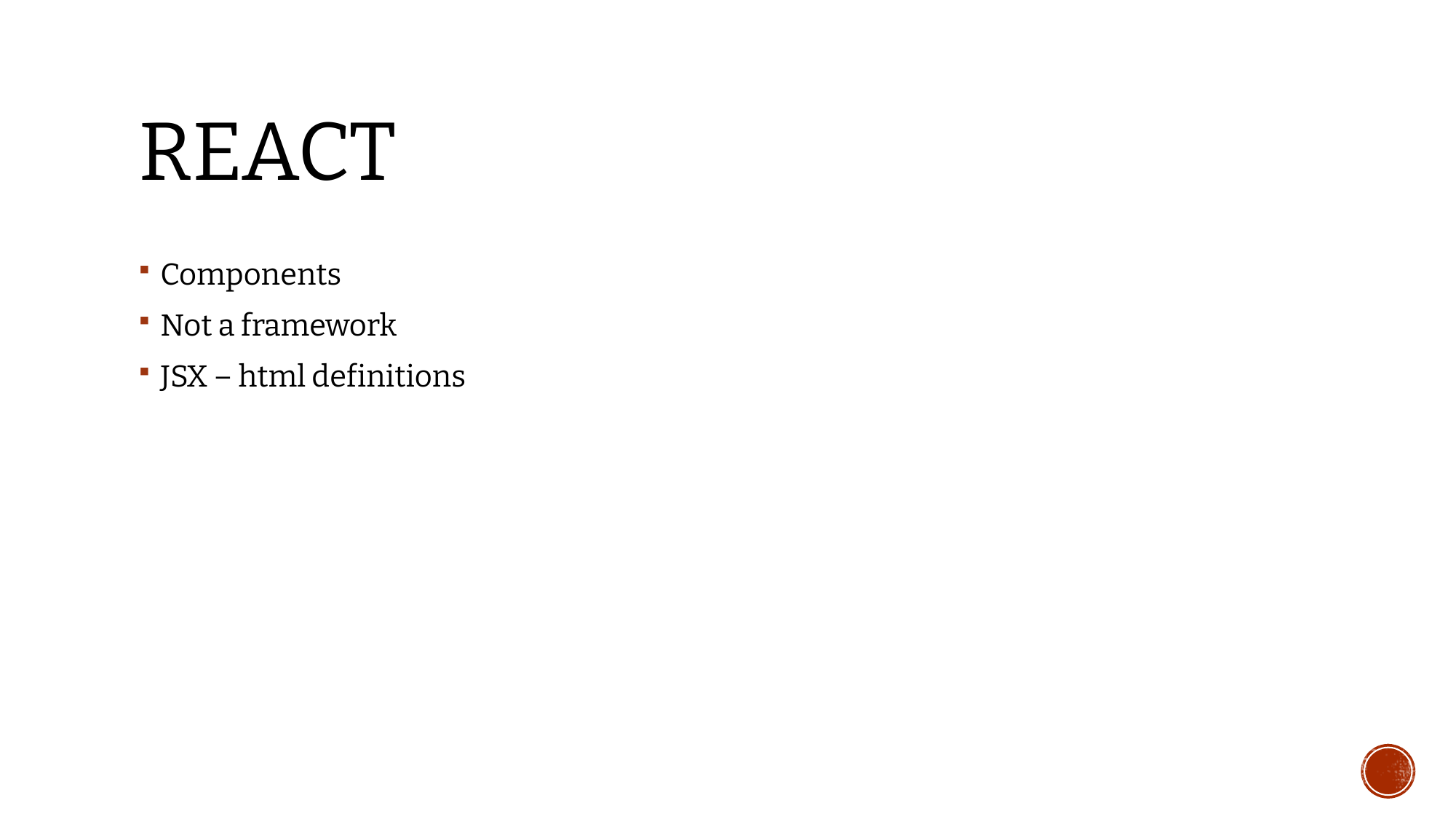

# React
Components
Not a framework
JSX – html definitions